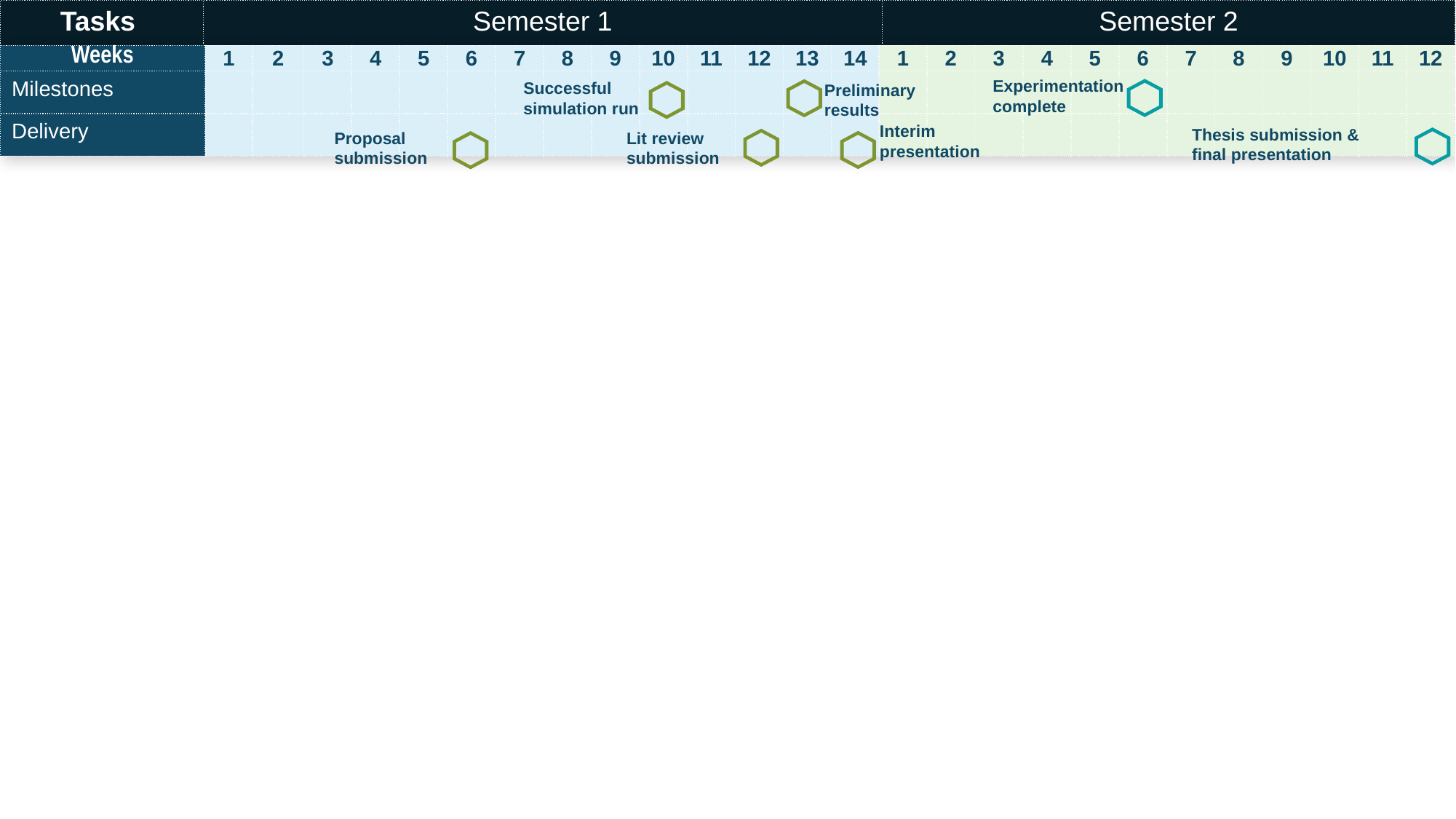

| Tasks | Semester 1 | Semester 2 |
| --- | --- | --- |
| Weeks | 1 | 2 | 3 | 4 | 5 | 6 | 7 | 8 | 9 | 10 | 11 | 12 | 13 | 14 | 1 | 2 | 3 | 4 | 5 | 6 | 7 | 8 | 9 | 10 | 11 | 12 |
| --- | --- | --- | --- | --- | --- | --- | --- | --- | --- | --- | --- | --- | --- | --- | --- | --- | --- | --- | --- | --- | --- | --- | --- | --- | --- | --- |
| Milestones |  |  |  |  |  |  |  |  |  |  |  |  |  |  |  |  |  |  |  |  |  |  |  |  |  |  |
| Delivery |  |  |  |  |  |  |  |  |  |  |  |  |  |  |  |  |  |  |  |  |  |  |  |  |  |  |
Experimentation complete
Successful simulation run
Preliminary results

Interim presentation
Thesis submission & final presentation
Proposal submission
Lit review submission